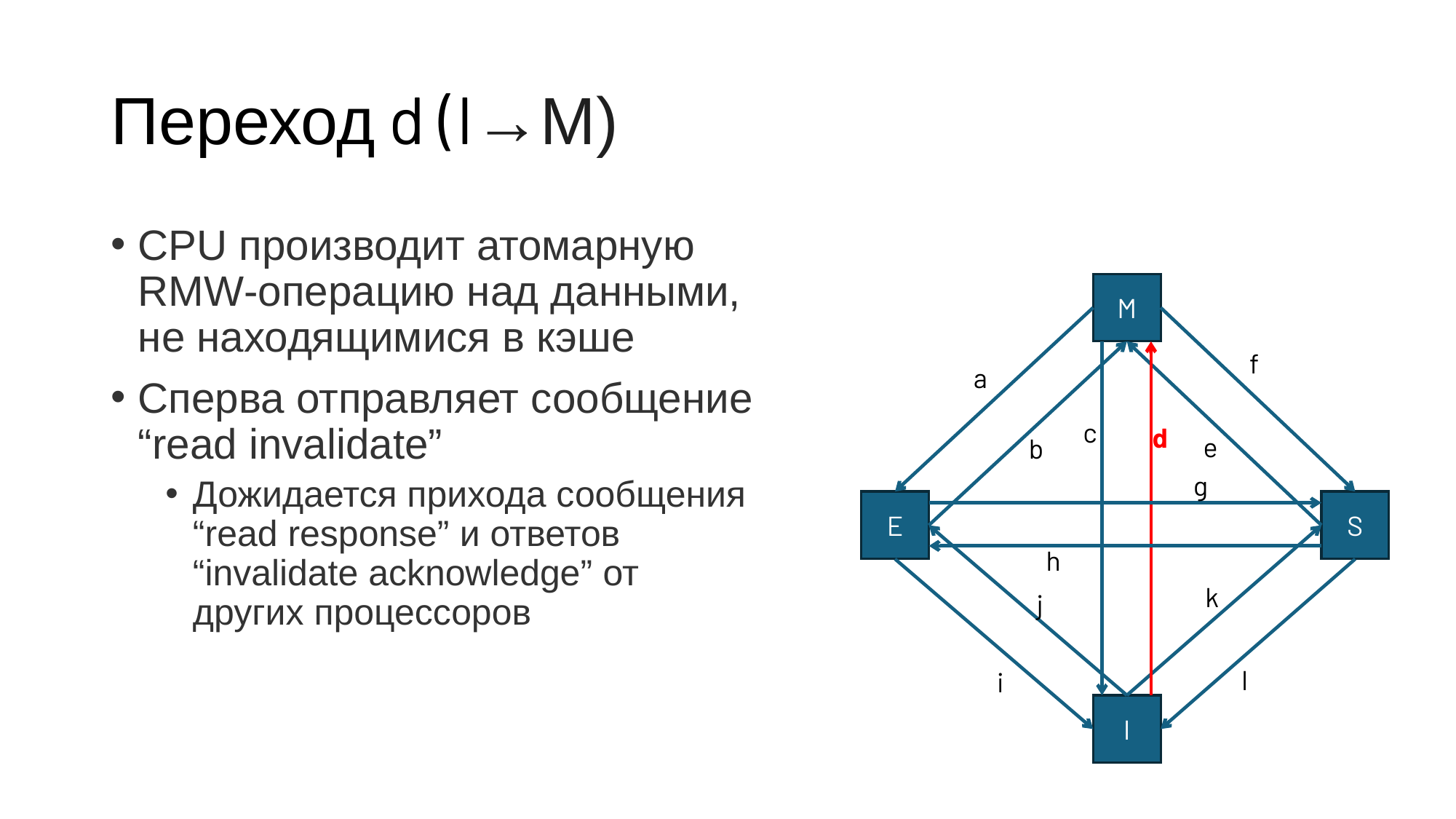

# Переход d (I→M)
CPU производит атомарную RMW-операцию над данными, не находящимися в кэше
Сперва отправляет сообщение “read invalidate”
Дожидается прихода сообщения “read response” и ответов “invalidate acknowledge” от других процессоров
M
f
a
c
d
e
b
g
E
S
h
k
j
l
i
I